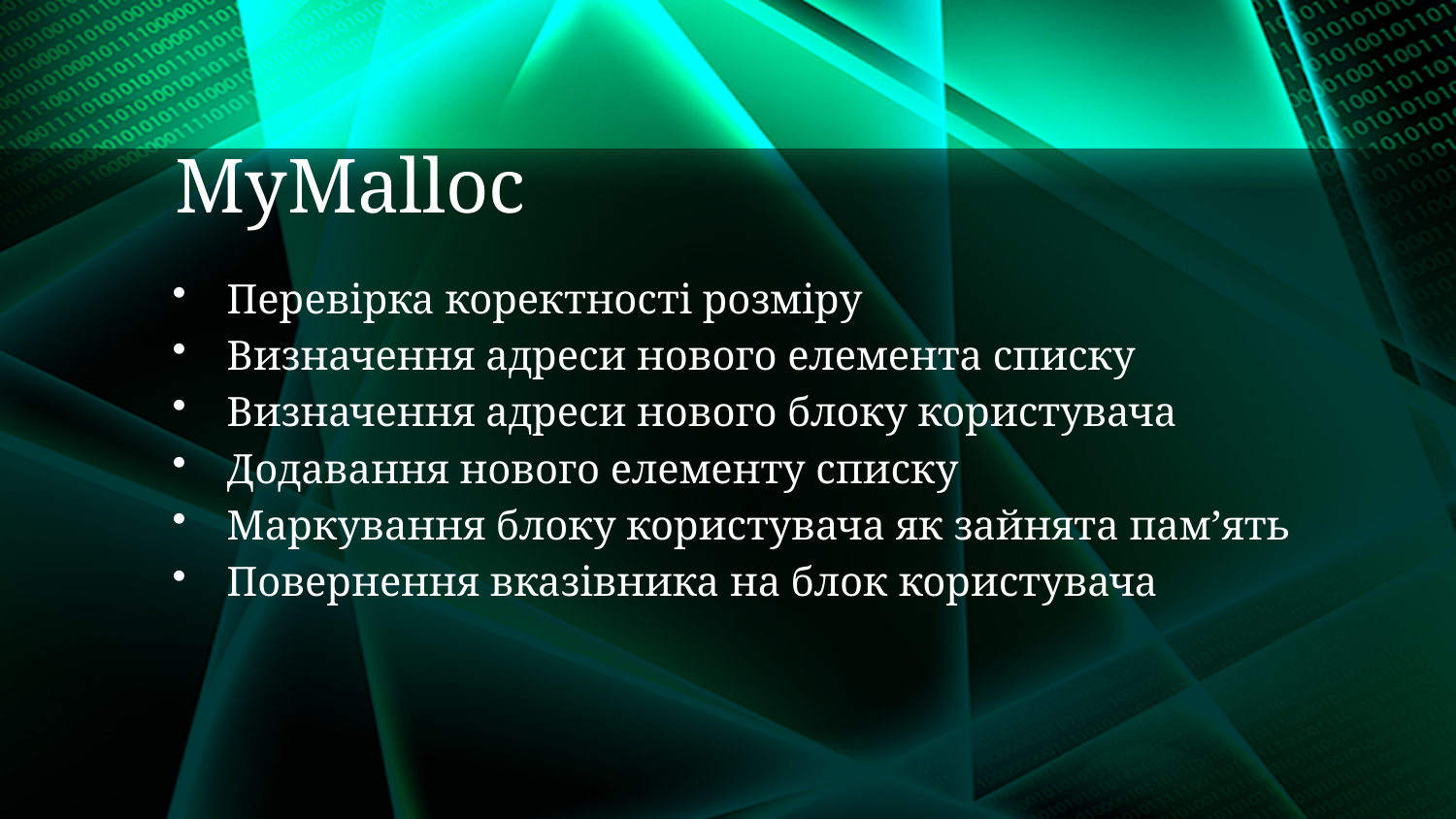

# MyMalloc
Перевірка коректності розміру
Визначення адреси нового елемента списку
Визначення адреси нового блоку користувача
Додавання нового елементу списку
Маркування блоку користувача як зайнята пам’ять
Повернення вказівника на блок користувача